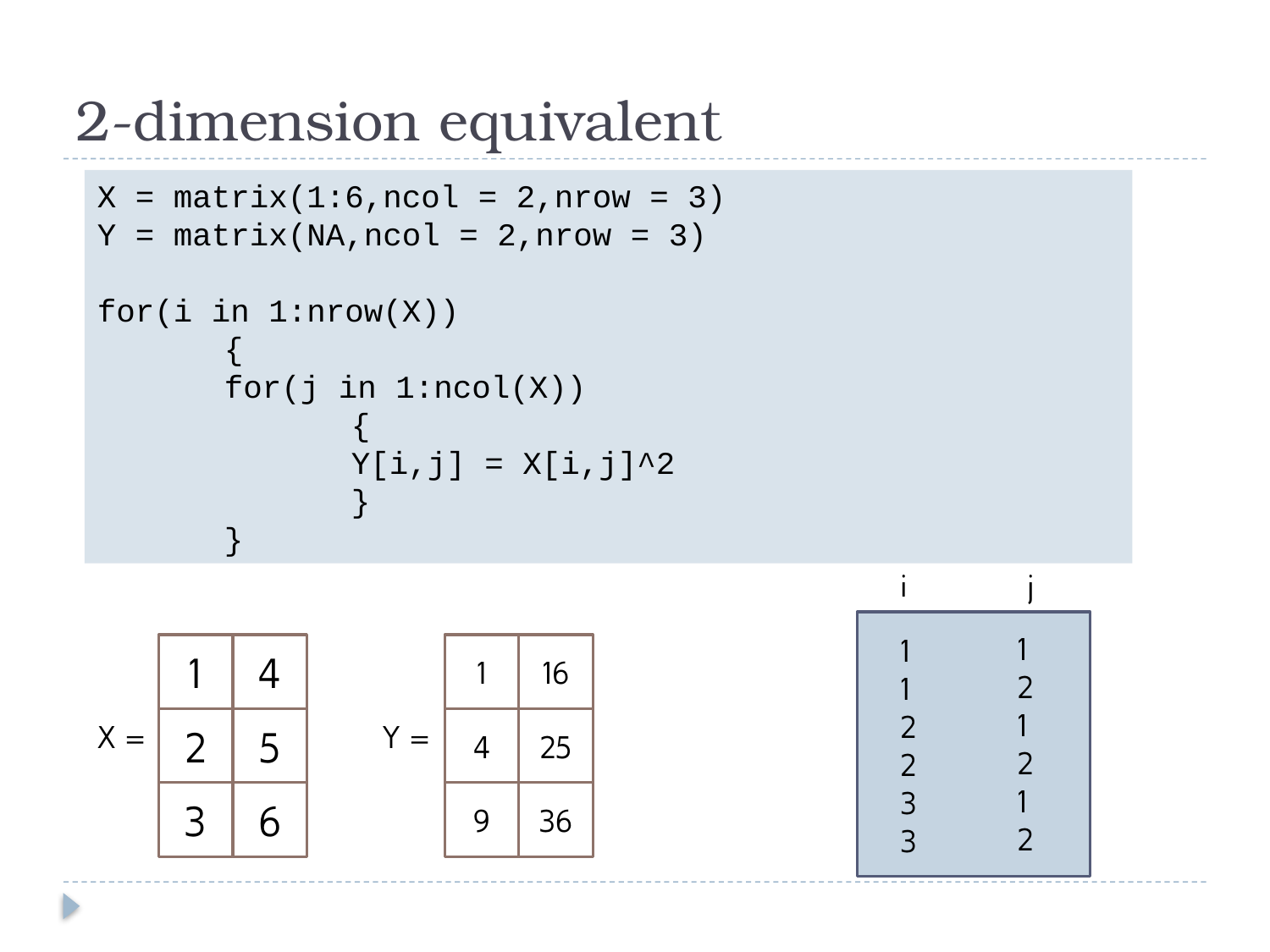

# 2-dimension equivalent
X = matrix(1:6,ncol = 2,nrow = 3)
Y = matrix(NA,ncol = 2,nrow = 3)

for(i in 1:nrow(X))
	{
	for(j in 1:ncol(X))
		{
		Y[i,j] = X[i,j]^2
		}
	}
i	j

1
2
1
2
1
2

1
1
2
2
3
3

1
4
1
16
2
5
4
25
X =
Y =
3
6
9
36